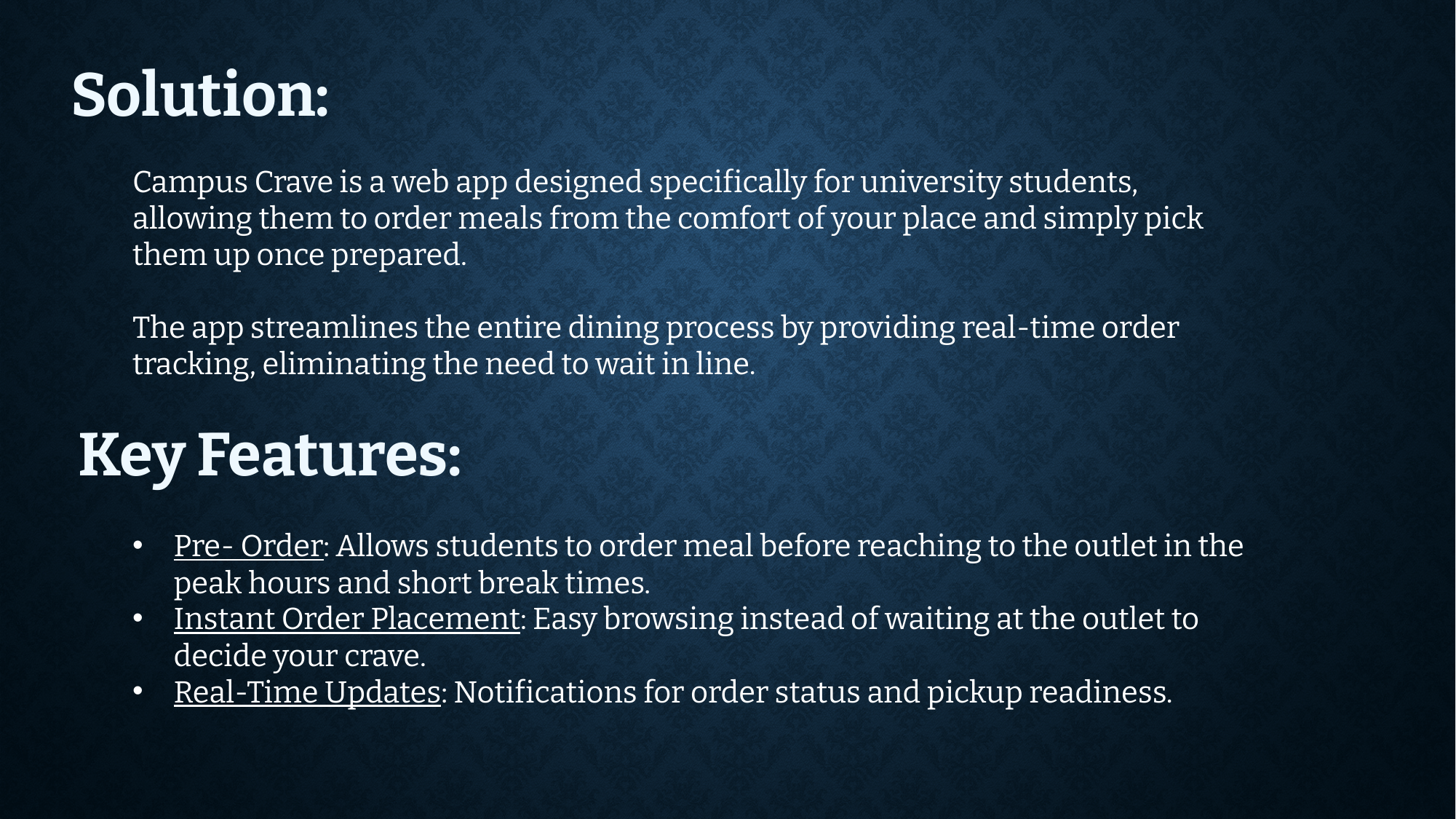

Solution:
Campus Crave is a web app designed specifically for university students, allowing them to order meals from the comfort of your place and simply pick them up once prepared.

The app streamlines the entire dining process by providing real-time order tracking, eliminating the need to wait in line.

Pre- Order: Allows students to order meal before reaching to the outlet in the peak hours and short break times.
Instant Order Placement: Easy browsing instead of waiting at the outlet to decide your crave.
Real-Time Updates: Notifications for order status and pickup readiness.

Key Features: